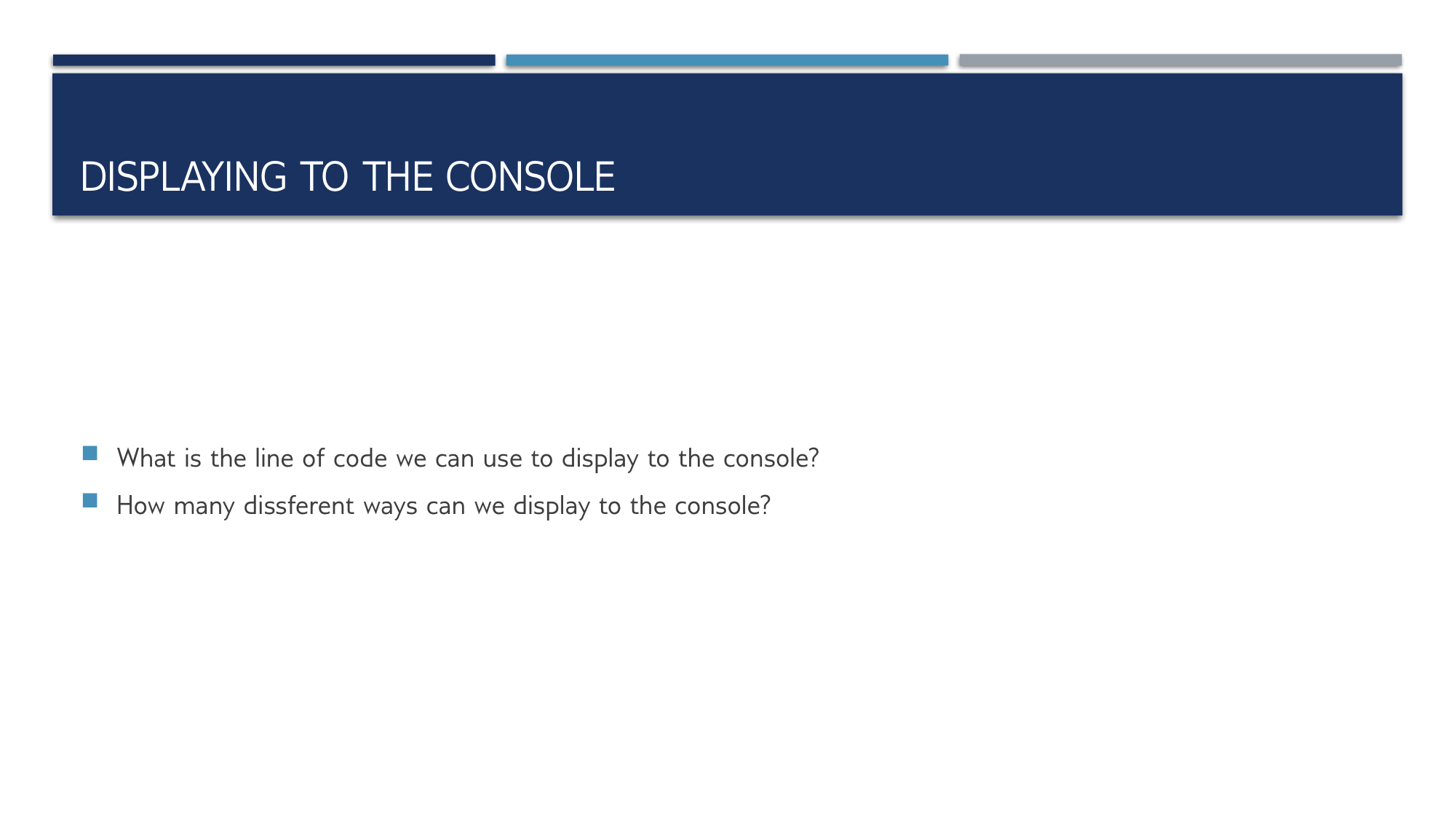

# Displaying to the console
What is the line of code we can use to display to the console?
How many dissferent ways can we display to the console?